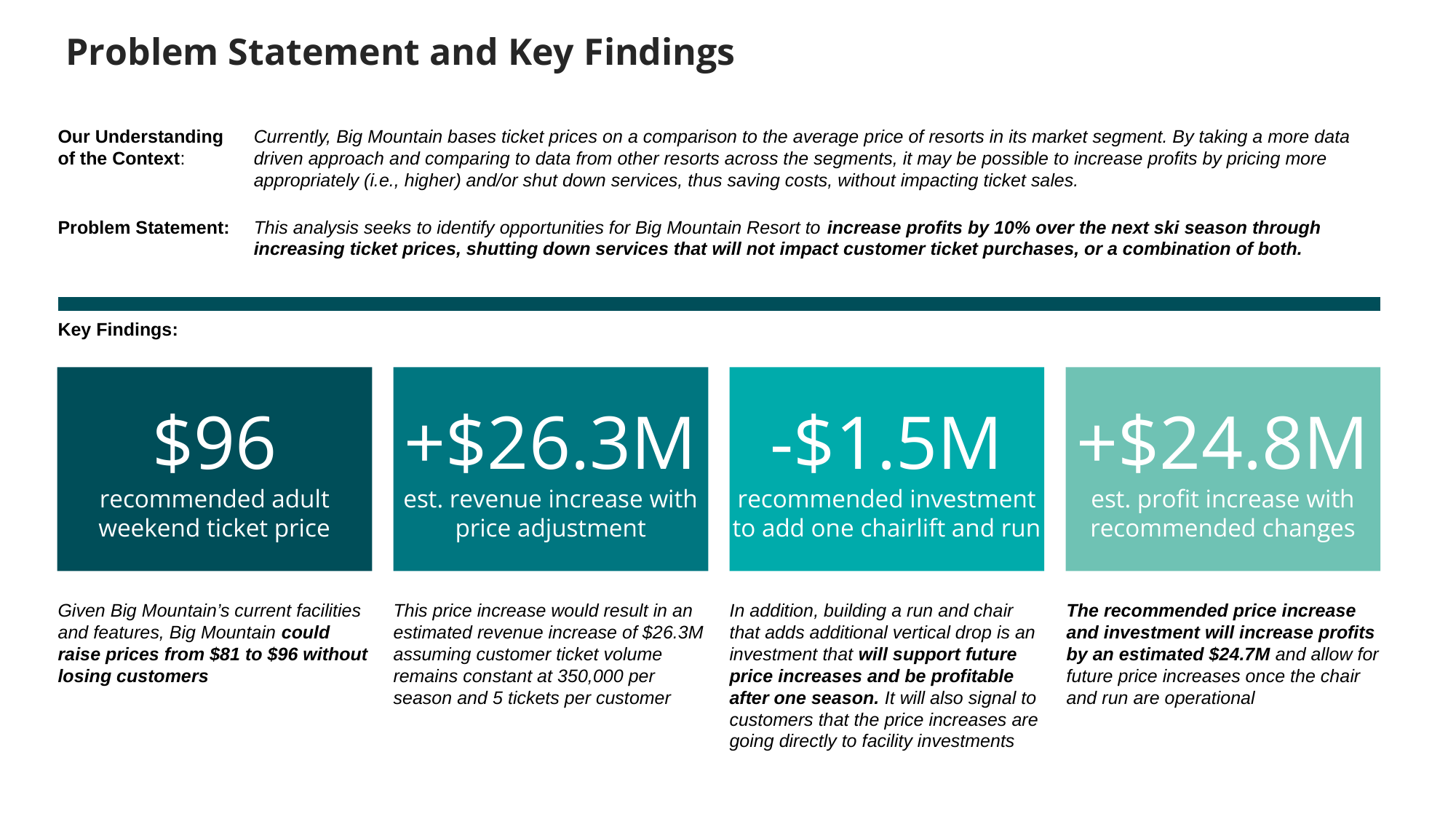

Problem Statement and Key Findings
Our Understanding of the Context:
Currently, Big Mountain bases ticket prices on a comparison to the average price of resorts in its market segment. By taking a more data driven approach and comparing to data from other resorts across the segments, it may be possible to increase profits by pricing more appropriately (i.e., higher) and/or shut down services, thus saving costs, without impacting ticket sales.
Problem Statement:
This analysis seeks to identify opportunities for Big Mountain Resort to increase profits by 10% over the next ski season through increasing ticket prices, shutting down services that will not impact customer ticket purchases, or a combination of both.
Key Findings:
$96
recommended adult weekend ticket price
+$26.3M
est. revenue increase with price adjustment
-$1.5M
recommended investment to add one chairlift and run
+$24.8M
est. profit increase with recommended changes
Given Big Mountain’s current facilities and features, Big Mountain could raise prices from $81 to $96 without losing customers
This price increase would result in an estimated revenue increase of $26.3M assuming customer ticket volume remains constant at 350,000 per season and 5 tickets per customer
In addition, building a run and chair that adds additional vertical drop is an investment that will support future price increases and be profitable after one season. It will also signal to customers that the price increases are going directly to facility investments
The recommended price increase and investment will increase profits by an estimated $24.7M and allow for future price increases once the chair and run are operational